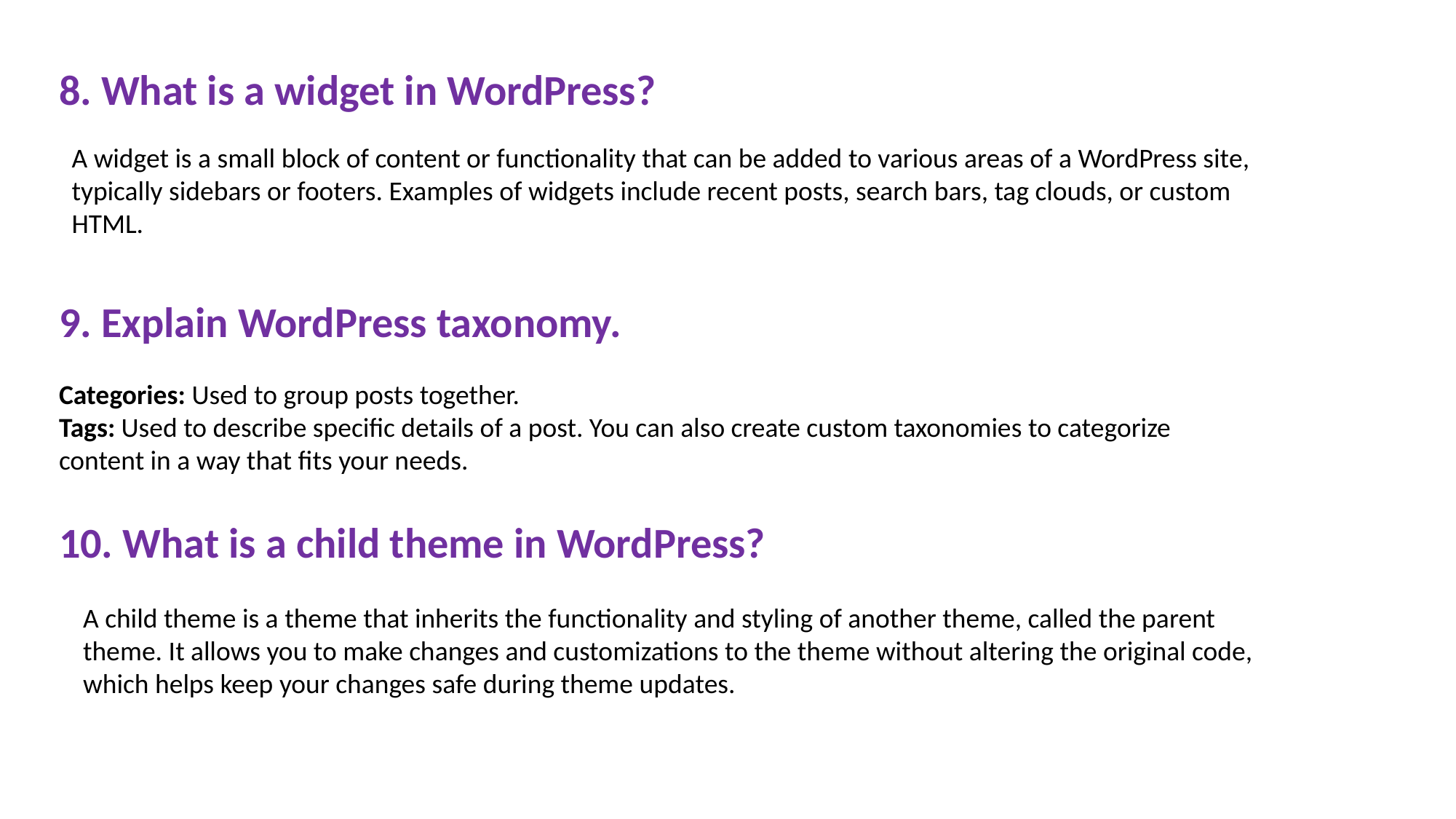

8. What is a widget in WordPress?
A widget is a small block of content or functionality that can be added to various areas of a WordPress site, typically sidebars or footers. Examples of widgets include recent posts, search bars, tag clouds, or custom HTML.
9. Explain WordPress taxonomy.
Categories: Used to group posts together.
Tags: Used to describe specific details of a post. You can also create custom taxonomies to categorize content in a way that fits your needs.
10. What is a child theme in WordPress?
A child theme is a theme that inherits the functionality and styling of another theme, called the parent theme. It allows you to make changes and customizations to the theme without altering the original code, which helps keep your changes safe during theme updates.